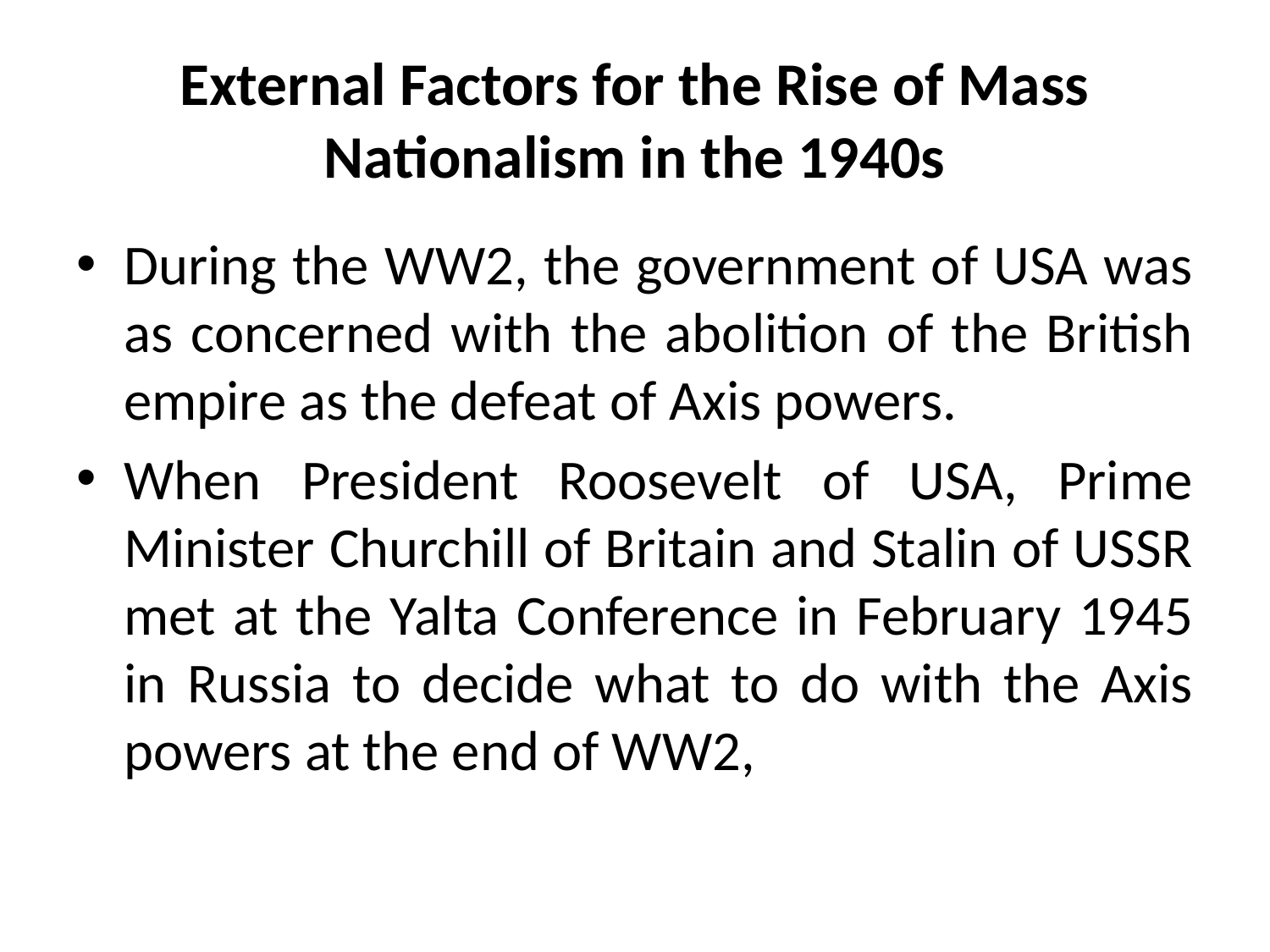

# External Factors for the Rise of Mass Nationalism in the 1940s
During the WW2, the government of USA was as concerned with the abolition of the British empire as the defeat of Axis powers.
When President Roosevelt of USA, Prime Minister Churchill of Britain and Stalin of USSR met at the Yalta Conference in February 1945 in Russia to decide what to do with the Axis powers at the end of WW2,